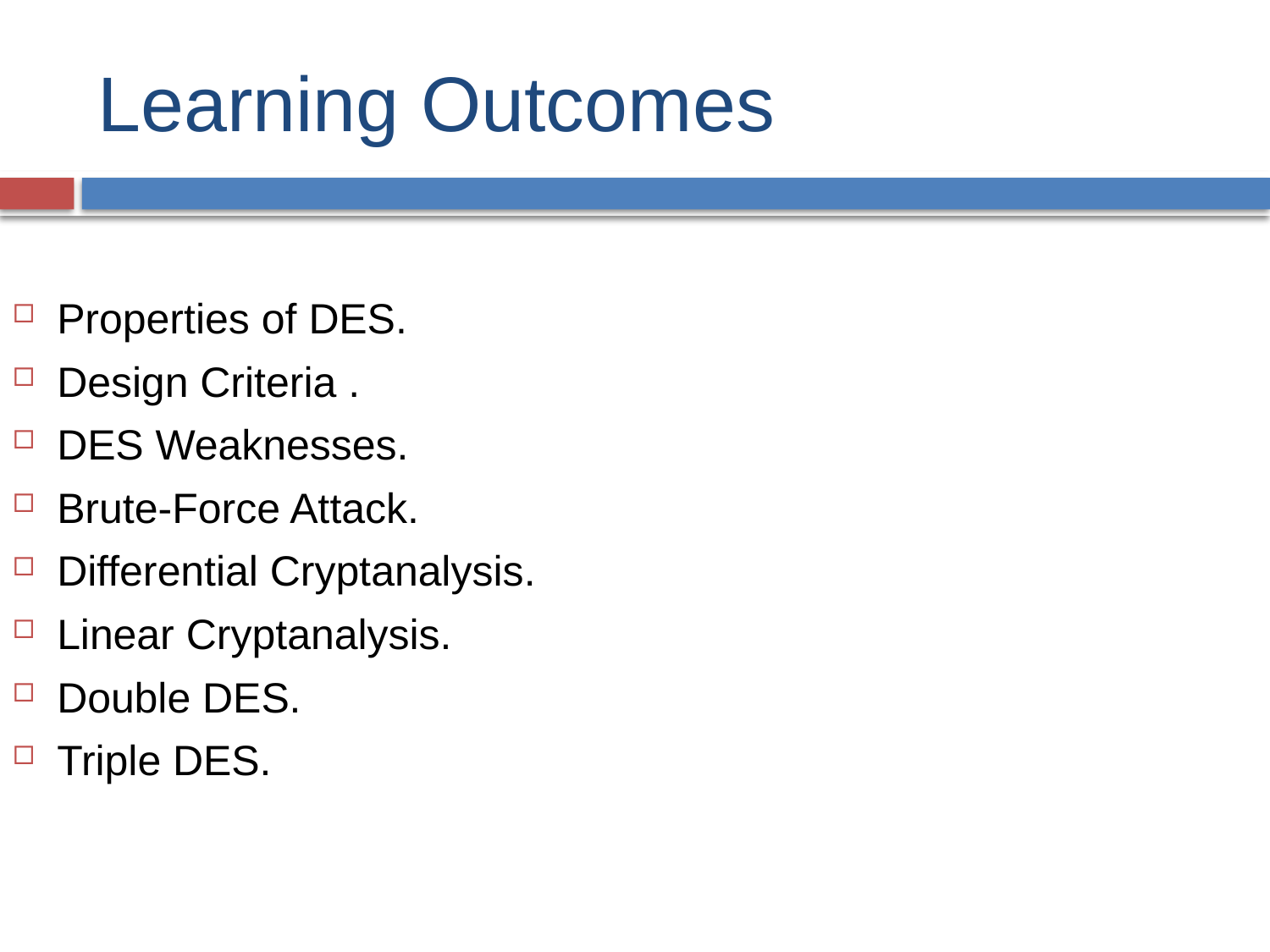

# Learning Outcomes

Properties of DES.
Design Criteria .
DES Weaknesses.
Brute-Force Attack.
Differential Cryptanalysis.
Linear Cryptanalysis.
Double DES.
Triple DES.